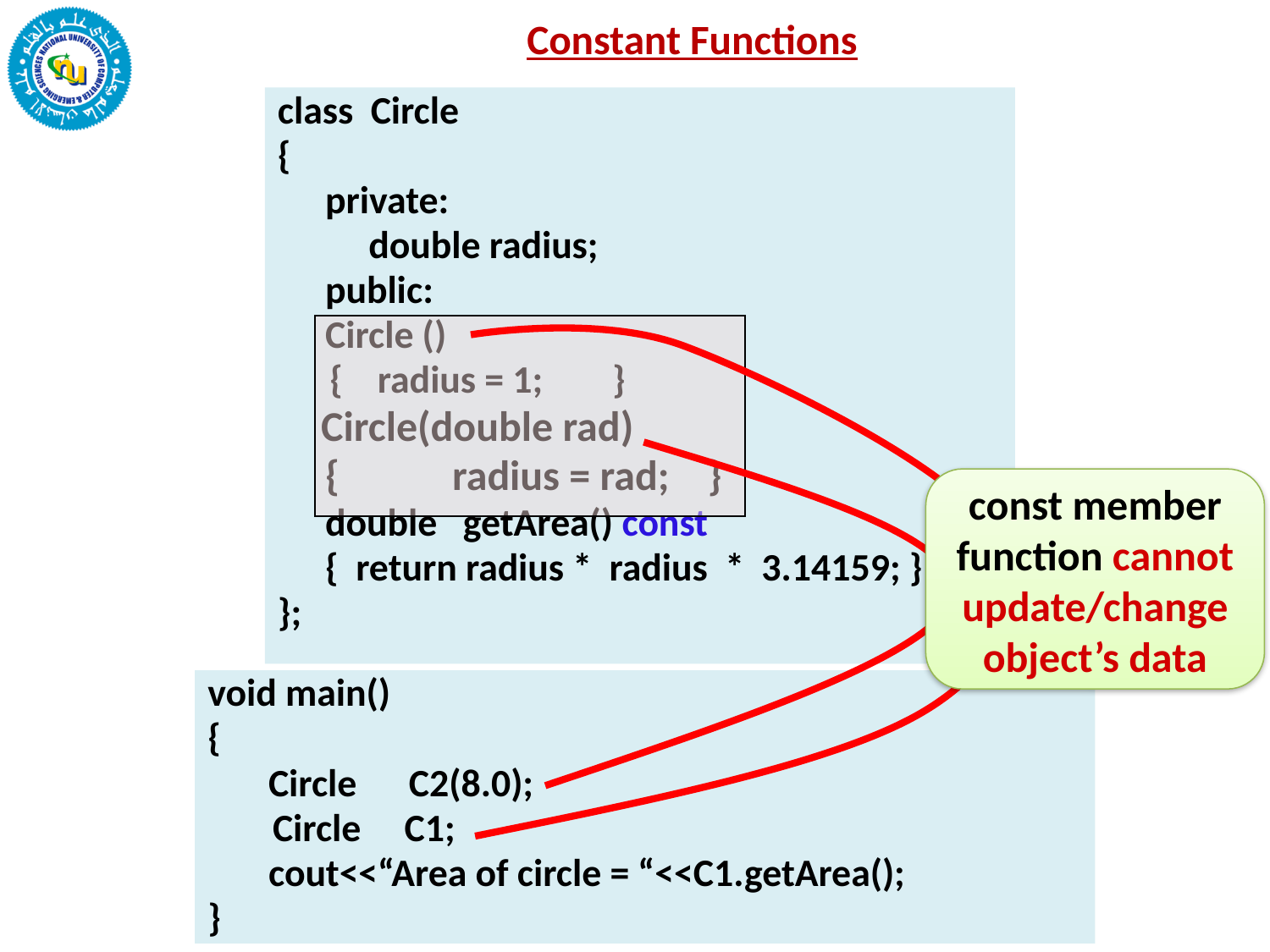

Constant Functions
class  Circle
{
	private:
	     double radius;
  	public:
	Circle ()
      {    radius = 1;        }
     Circle(double rad)
	{  	radius = rad;    }
	double   getArea() const
	{  return radius *  radius  *  3.14159; }
};

const member function cannot update/change object’s data
void main()
{
       Circle      C2(8.0);
	  Circle     C1;
       cout<<“Area of circle = “<<C1.getArea();
}